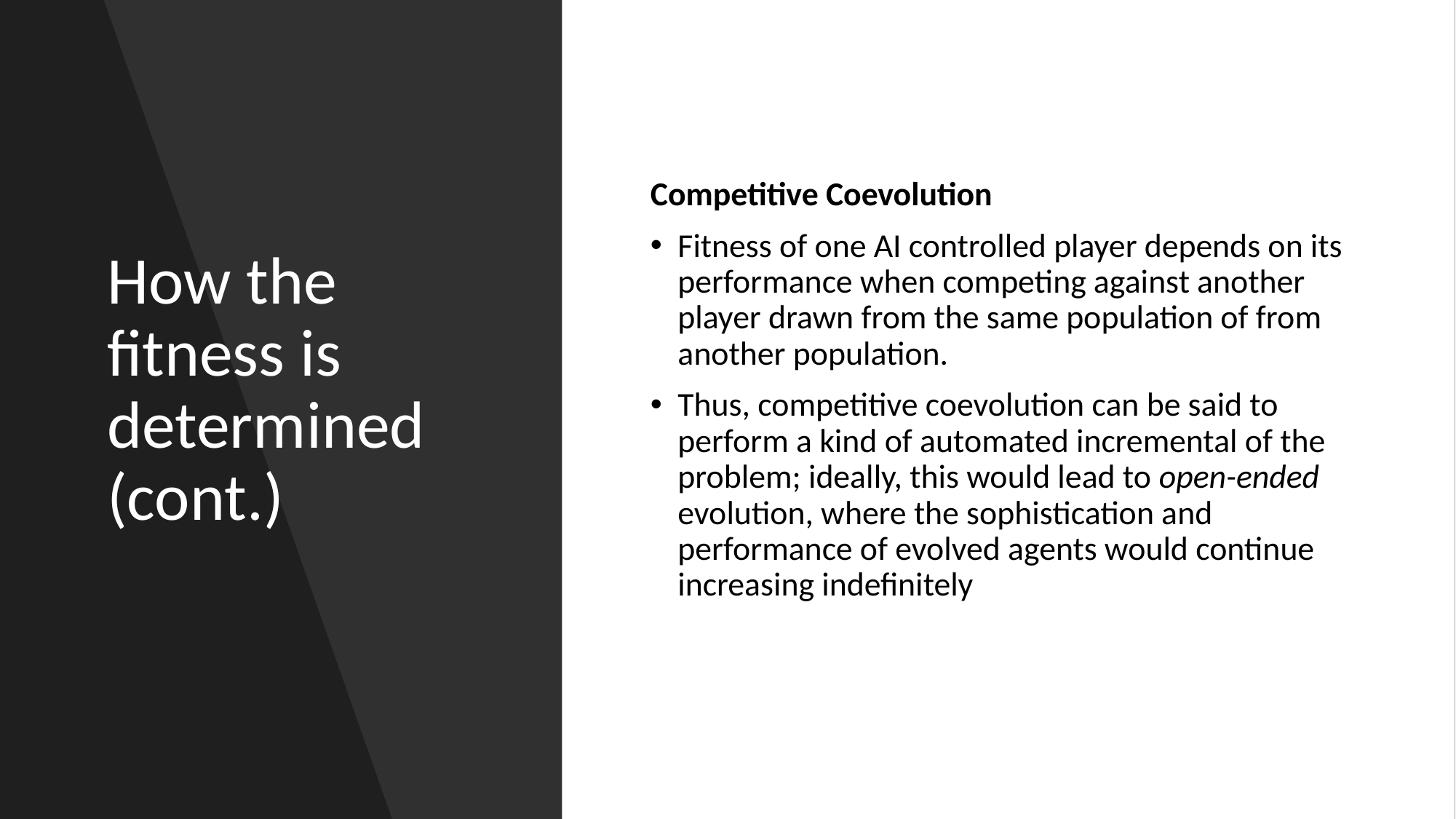

# How the fitness is determined (cont.)
Competitive Coevolution
Fitness of one AI controlled player depends on its performance when competing against another player drawn from the same population of from another population.
Thus, competitive coevolution can be said to perform a kind of automated incremental of the problem; ideally, this would lead to open-ended evolution, where the sophistication and performance of evolved agents would continue increasing indefinitely